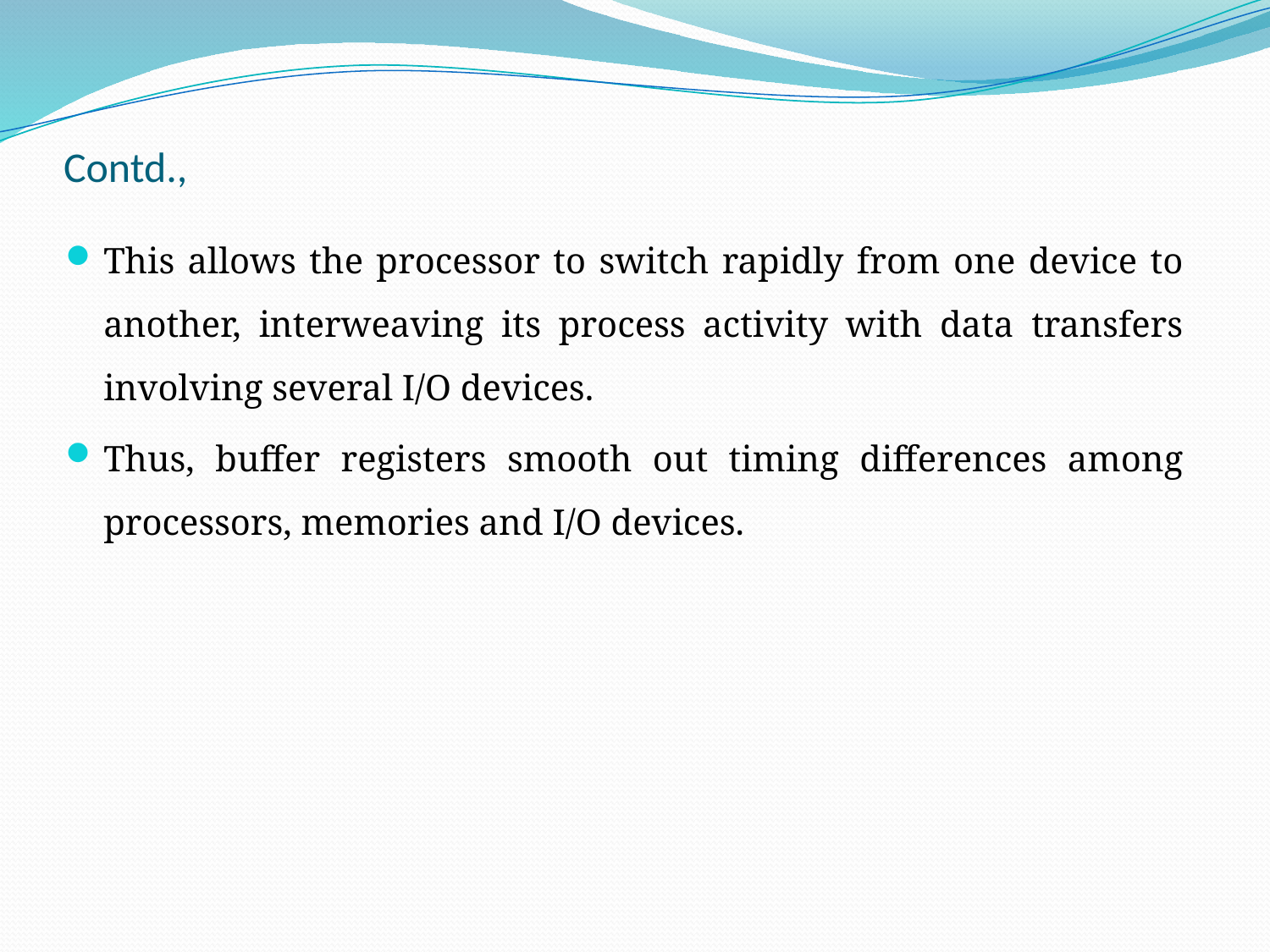

# Contd.,
This allows the processor to switch rapidly from one device to another, interweaving its process activity with data transfers involving several I/O devices.
Thus, buffer registers smooth out timing differences among processors, memories and I/O devices.